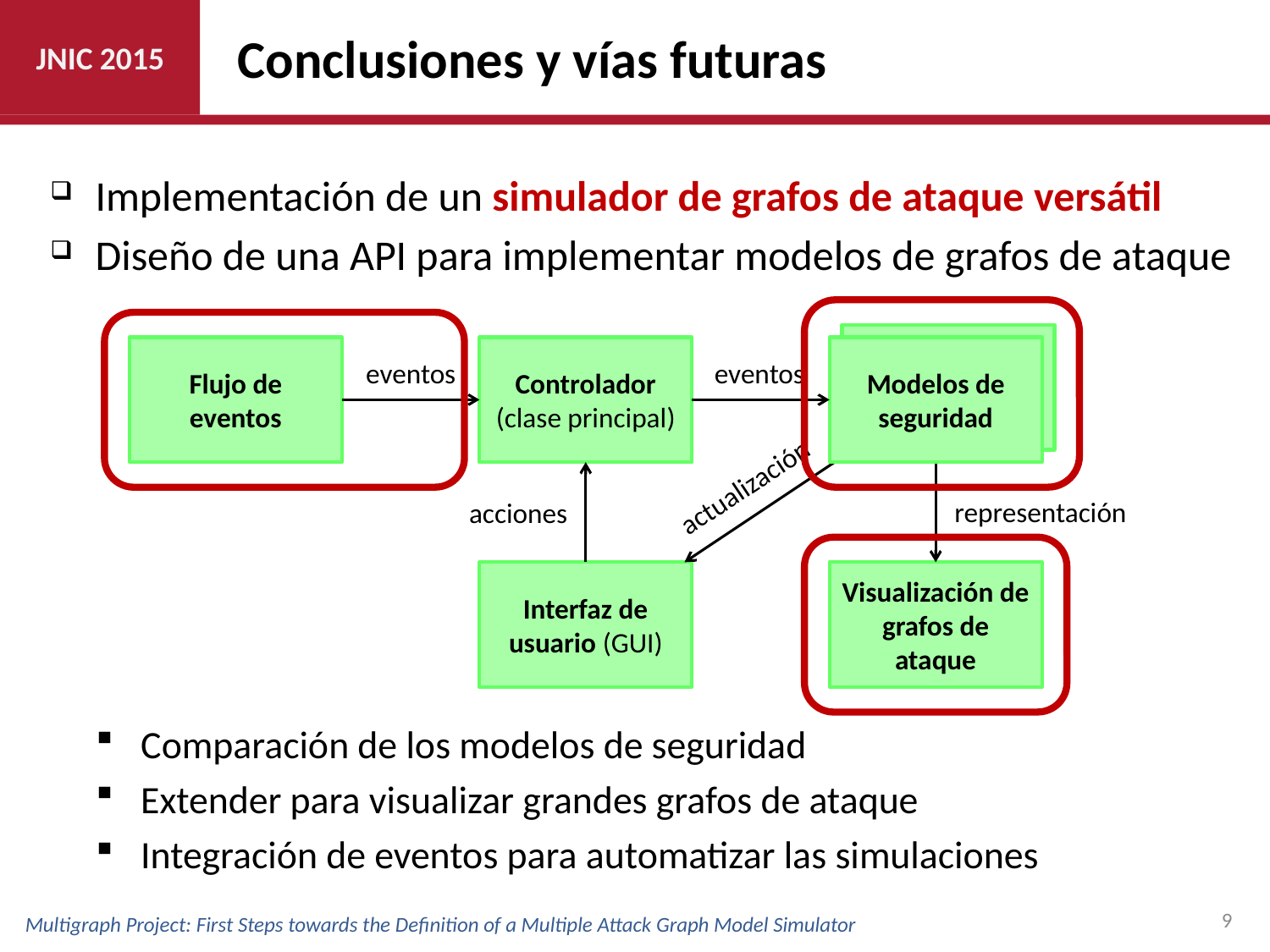

# Conclusiones y vías futuras
Implementación de un simulador de grafos de ataque versátil
Diseño de una API para implementar modelos de grafos de ataque
Comparación de los modelos de seguridad
Extender para visualizar grandes grafos de ataque
Integración de eventos para automatizar las simulaciones

Modelos de seguridad
Flujo de eventos
Controlador (clase principal)
eventos
eventos
actualización
representación
acciones

Interfaz de usuario (GUI)
Visualización de grafos de ataque
Multigraph Project: First Steps towards the Definition of a Multiple Attack Graph Model Simulator